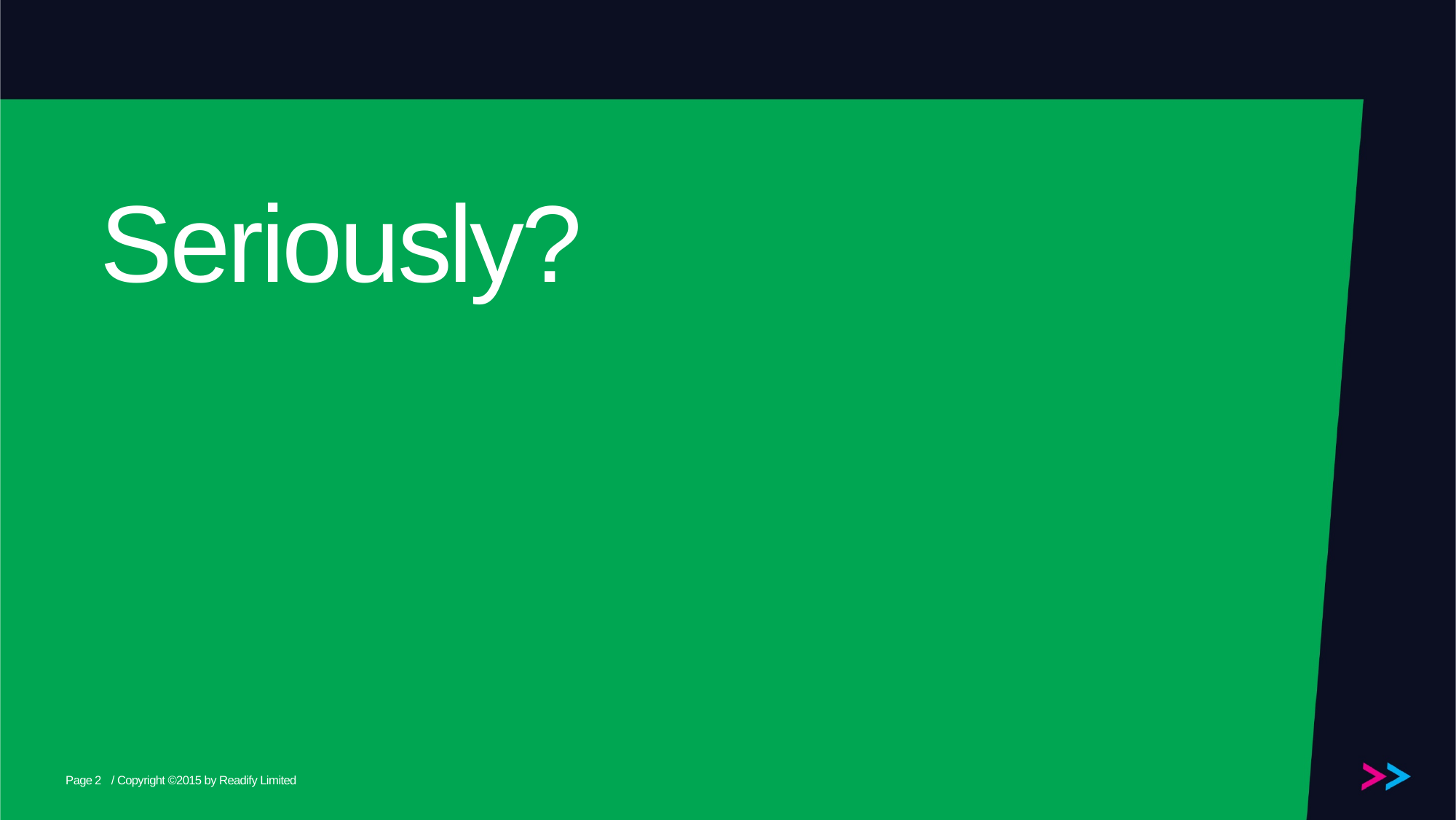

# Seriously?

2
/ Copyright ©2015 by Readify Limited